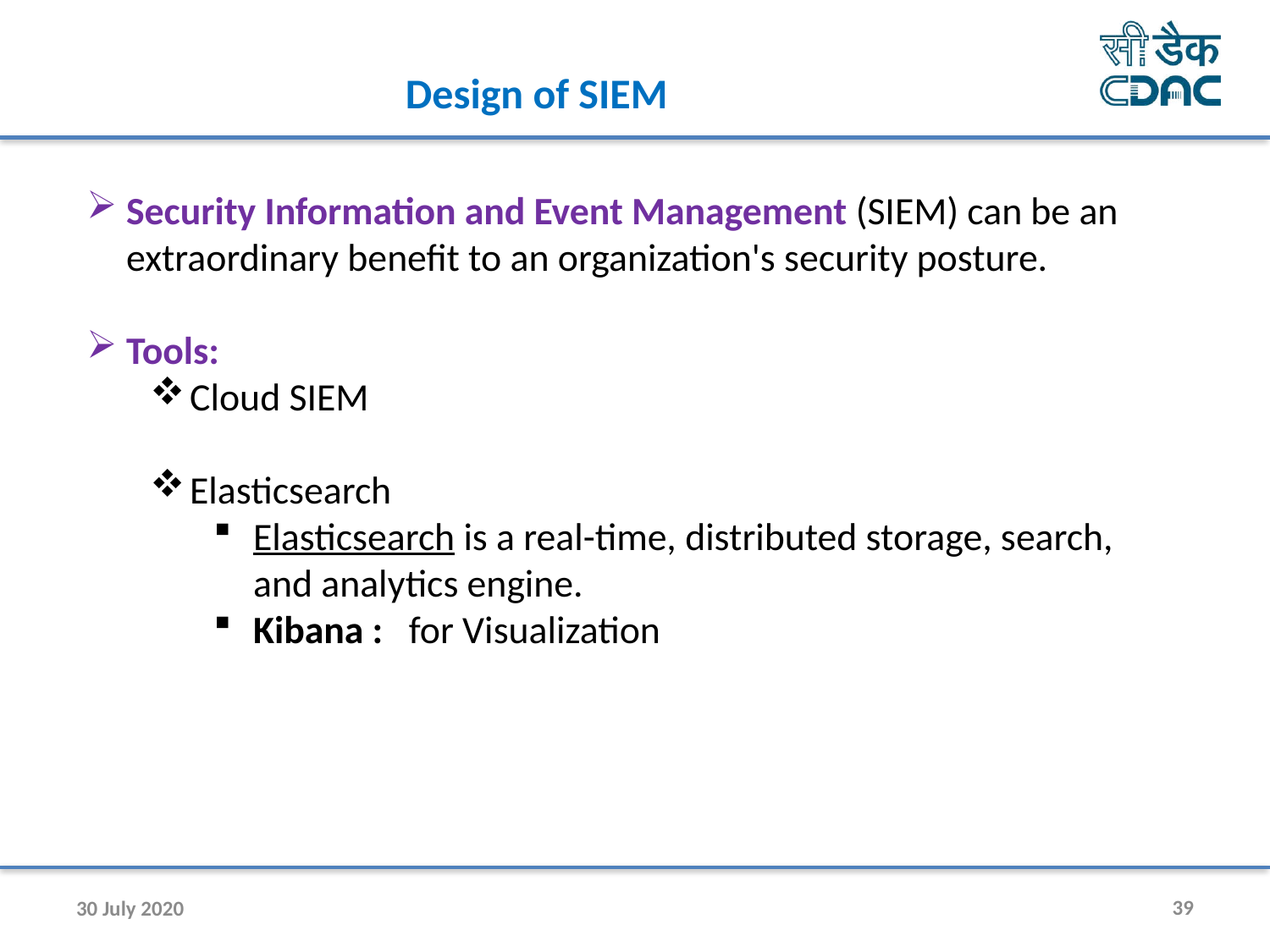

Design of SIEM

Security Information and Event Management (SIEM) can be an extraordinary benefit to an organization's security posture.

Tools:
Cloud SIEM

Elasticsearch
Elasticsearch is a real-time, distributed storage, search, and analytics engine.
Kibana :   for Visualization

30 July 2020
39